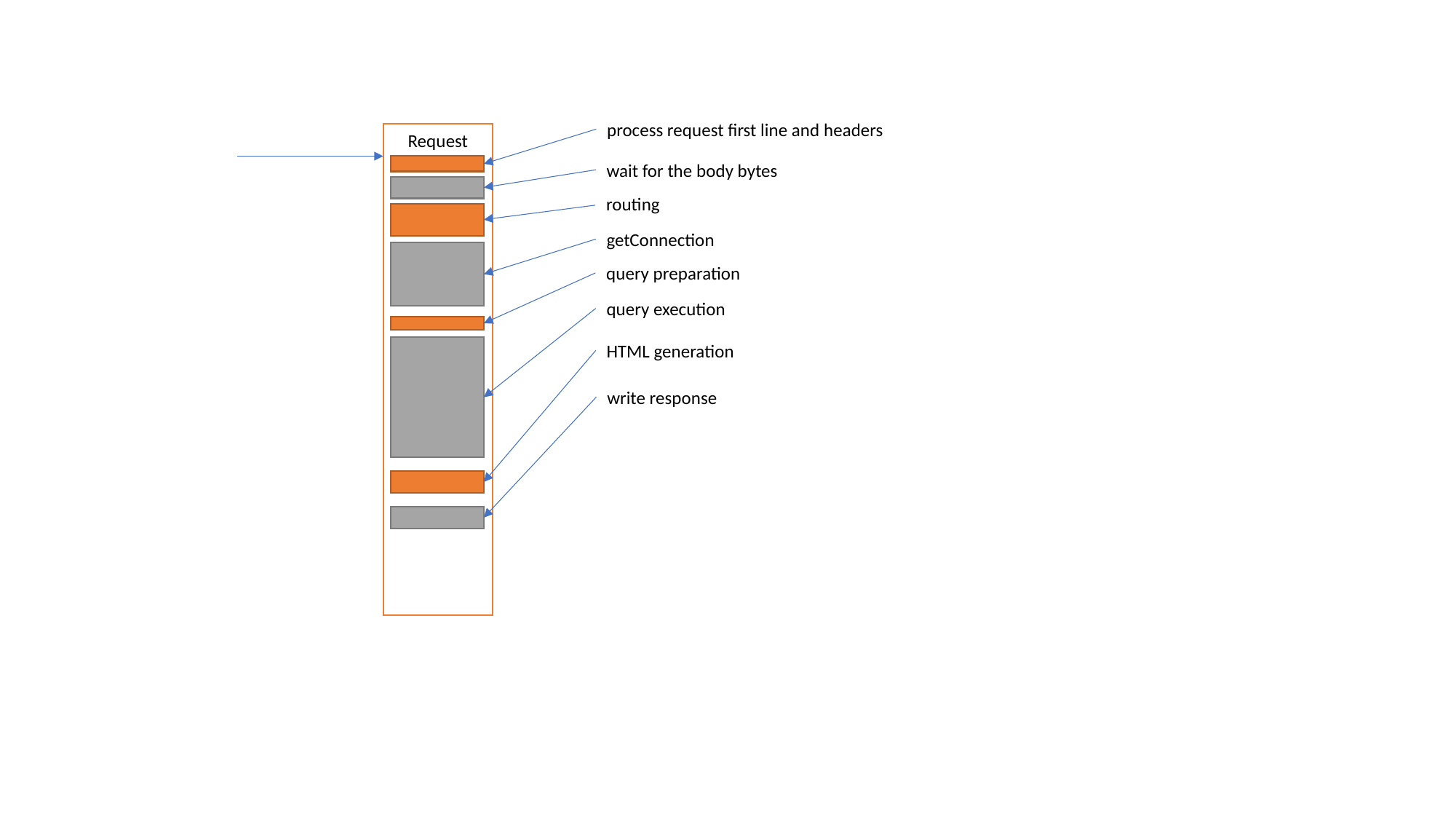

process request first line and headers
Request
wait for the body bytes

routing

getConnection

query preparation
query execution

HTML generation

write response